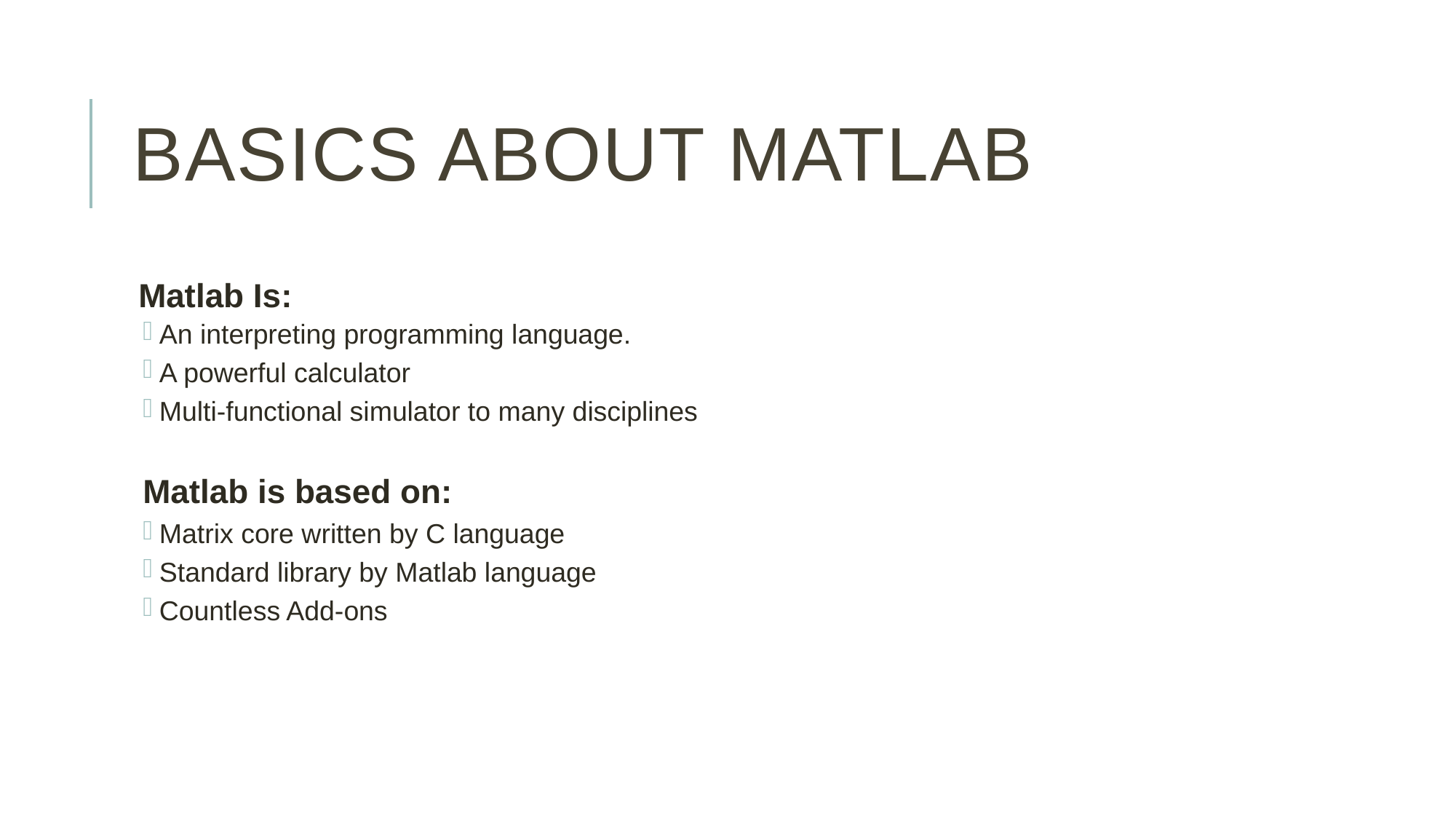

# BASICS ABOUT MATLAB
Matlab Is:
An interpreting programming language.
A powerful calculator
Multi-functional simulator to many disciplines

Matlab is based on:
Matrix core written by C language
Standard library by Matlab language
Countless Add-ons